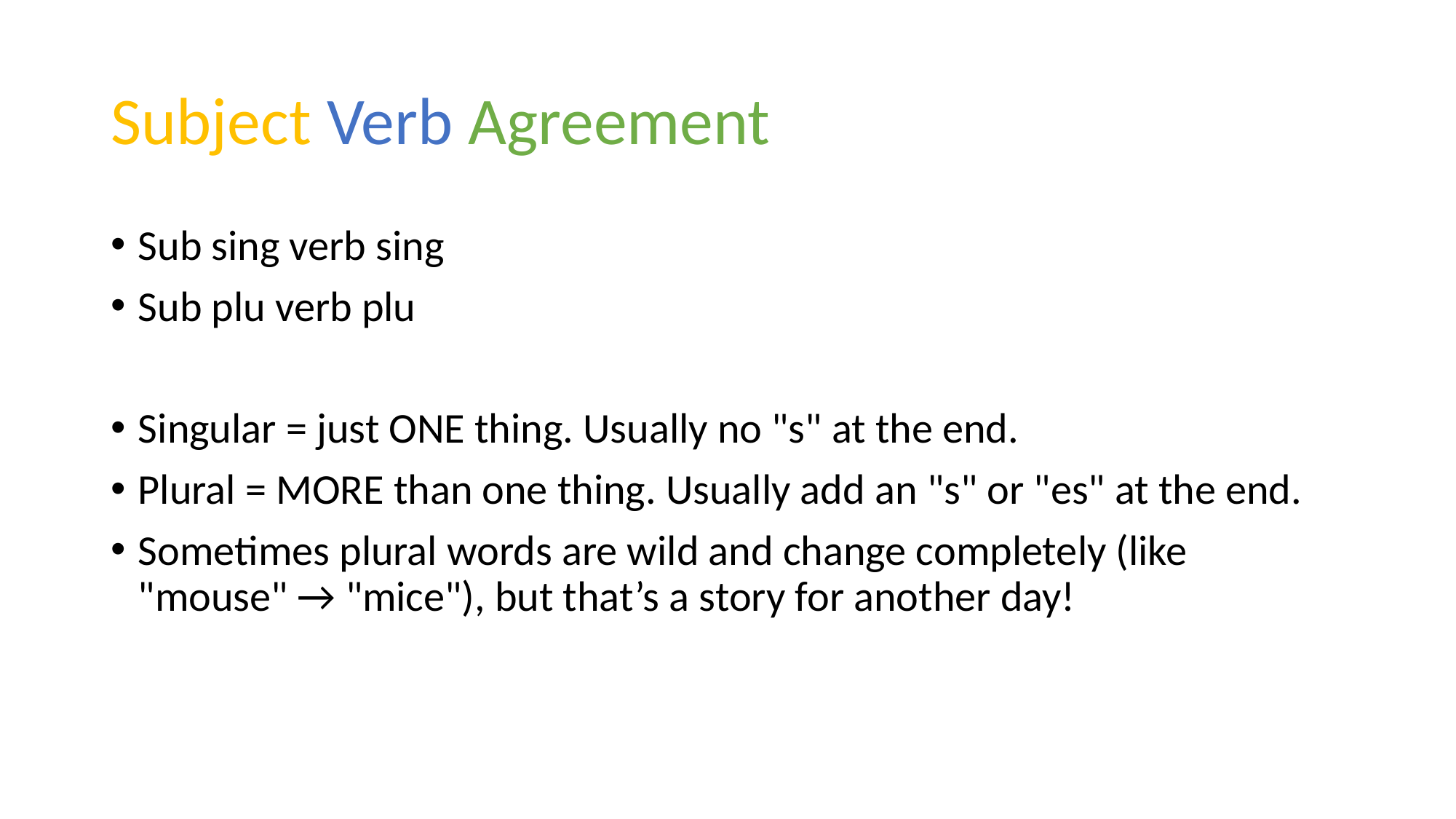

# Subject Verb Agreement
Sub sing verb sing
Sub plu verb plu

Singular = just ONE thing. Usually no "s" at the end.
Plural = MORE than one thing. Usually add an "s" or "es" at the end.
Sometimes plural words are wild and change completely (like "mouse" → "mice"), but that’s a story for another day!